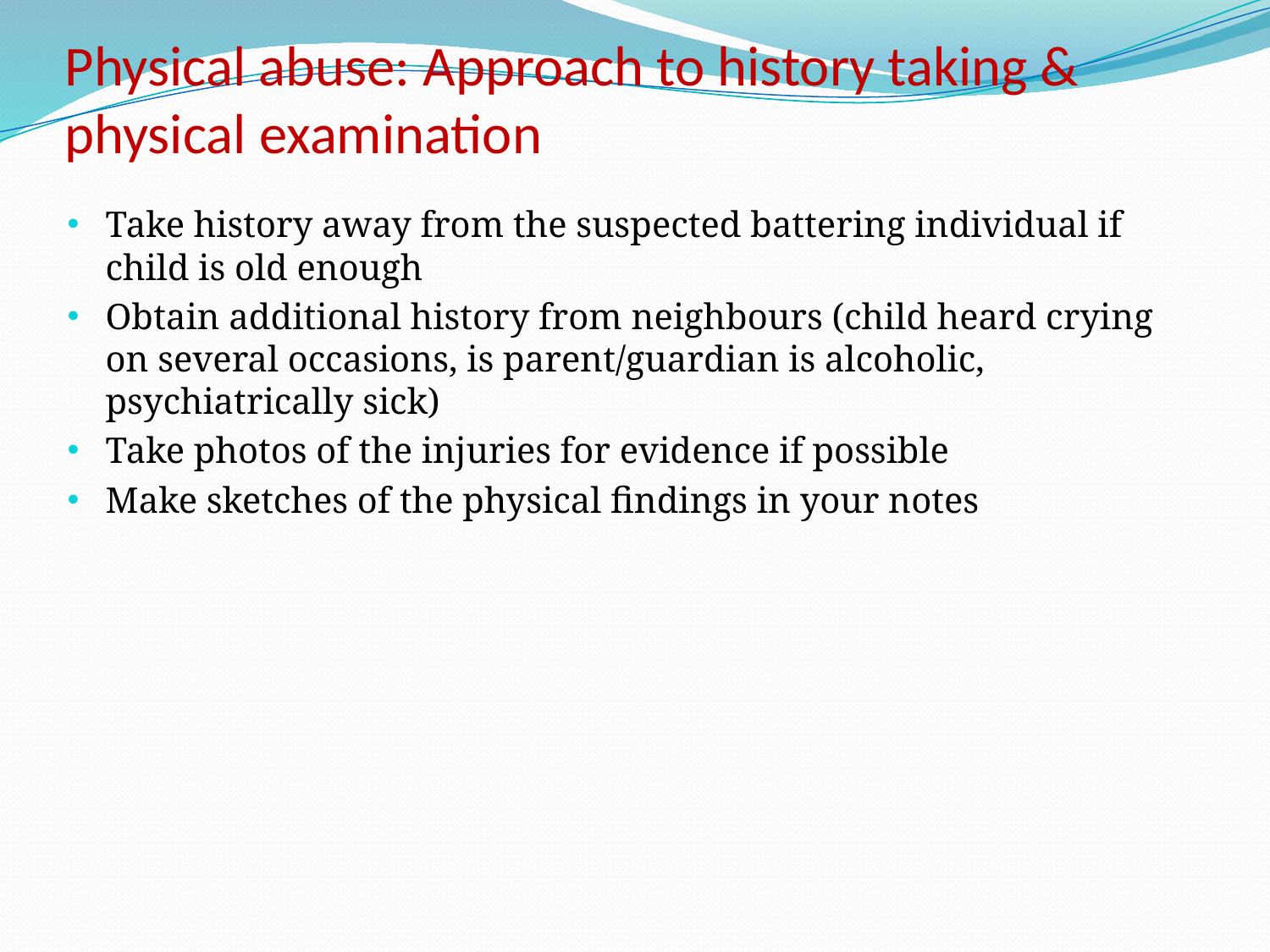

# Physical abuse: Approach to history taking & physical examination
Take history away from the suspected battering individual if child is old enough
Obtain additional history from neighbours (child heard crying on several occasions, is parent/guardian is alcoholic, psychiatrically sick)
Take photos of the injuries for evidence if possible
Make sketches of the physical findings in your notes